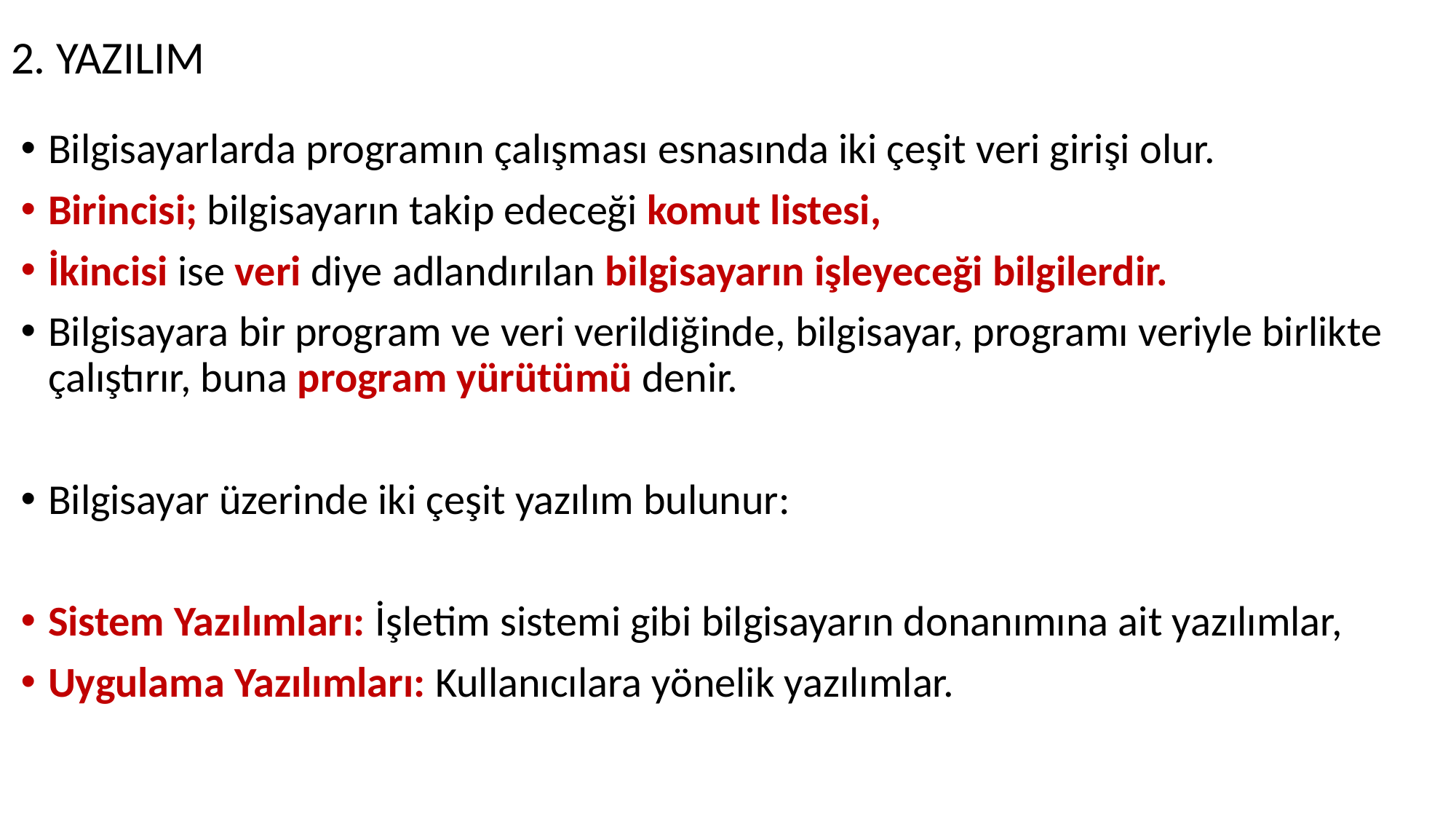

# 2. YAZILIM
Bilgisayarlarda programın çalışması esnasında iki çeşit veri girişi olur.
Birincisi; bilgisayarın takip edeceği komut listesi,
İkincisi ise veri diye adlandırılan bilgisayarın işleyeceği bilgilerdir.
Bilgisayara bir program ve veri verildiğinde, bilgisayar, programı veriyle birlikte çalıştırır, buna program yürütümü denir.

Bilgisayar üzerinde iki çeşit yazılım bulunur:

Sistem Yazılımları: İşletim sistemi gibi bilgisayarın donanımına ait yazılımlar,
Uygulama Yazılımları: Kullanıcılara yönelik yazılımlar.